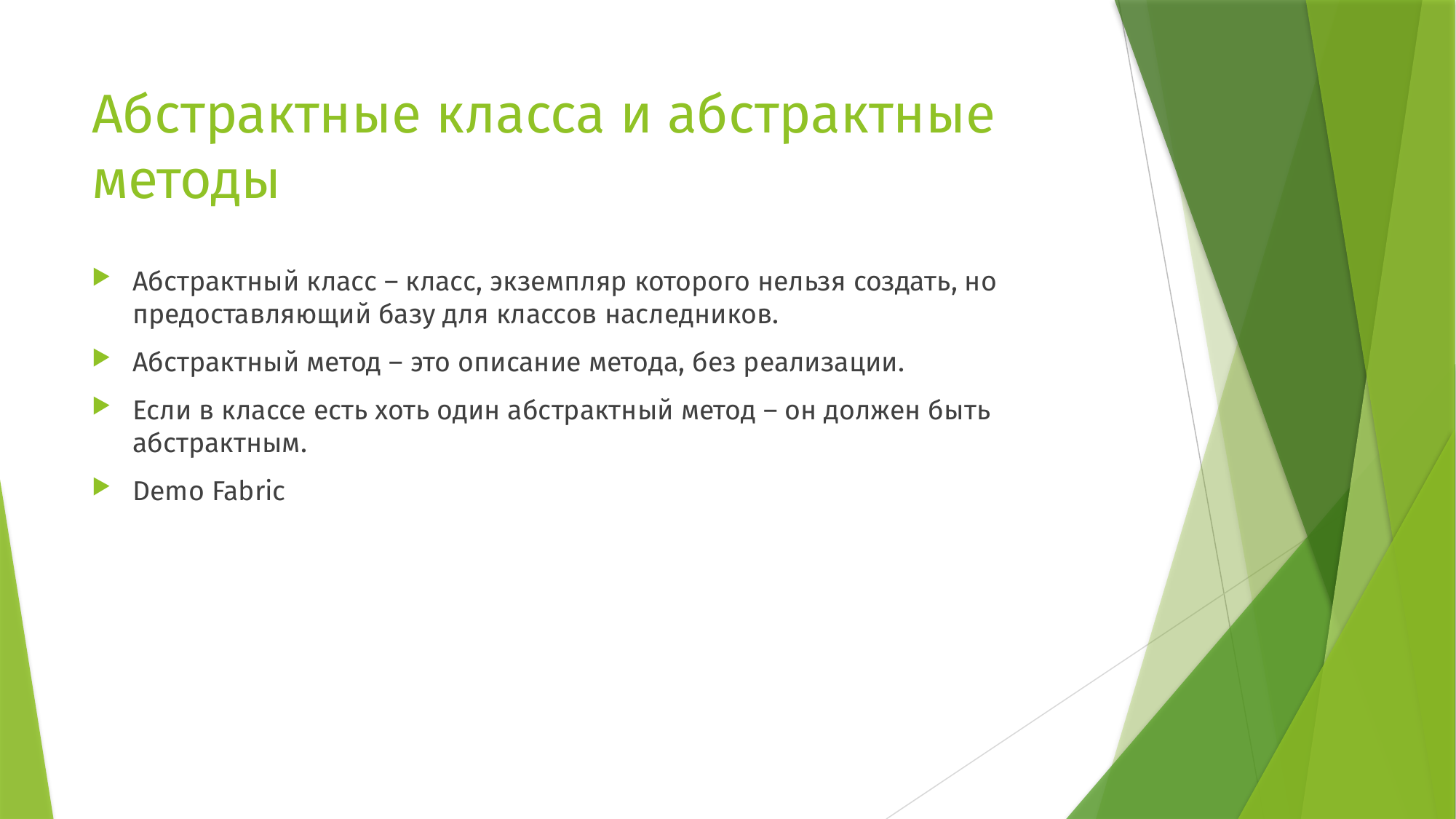

# Абстрактные класса и абстрактные методы
Абстрактный класс – класс, экземпляр которого нельзя создать, но предоставляющий базу для классов наследников.
Абстрактный метод – это описание метода, без реализации.
Если в классе есть хоть один абстрактный метод – он должен быть абстрактным.
Demo Fabric